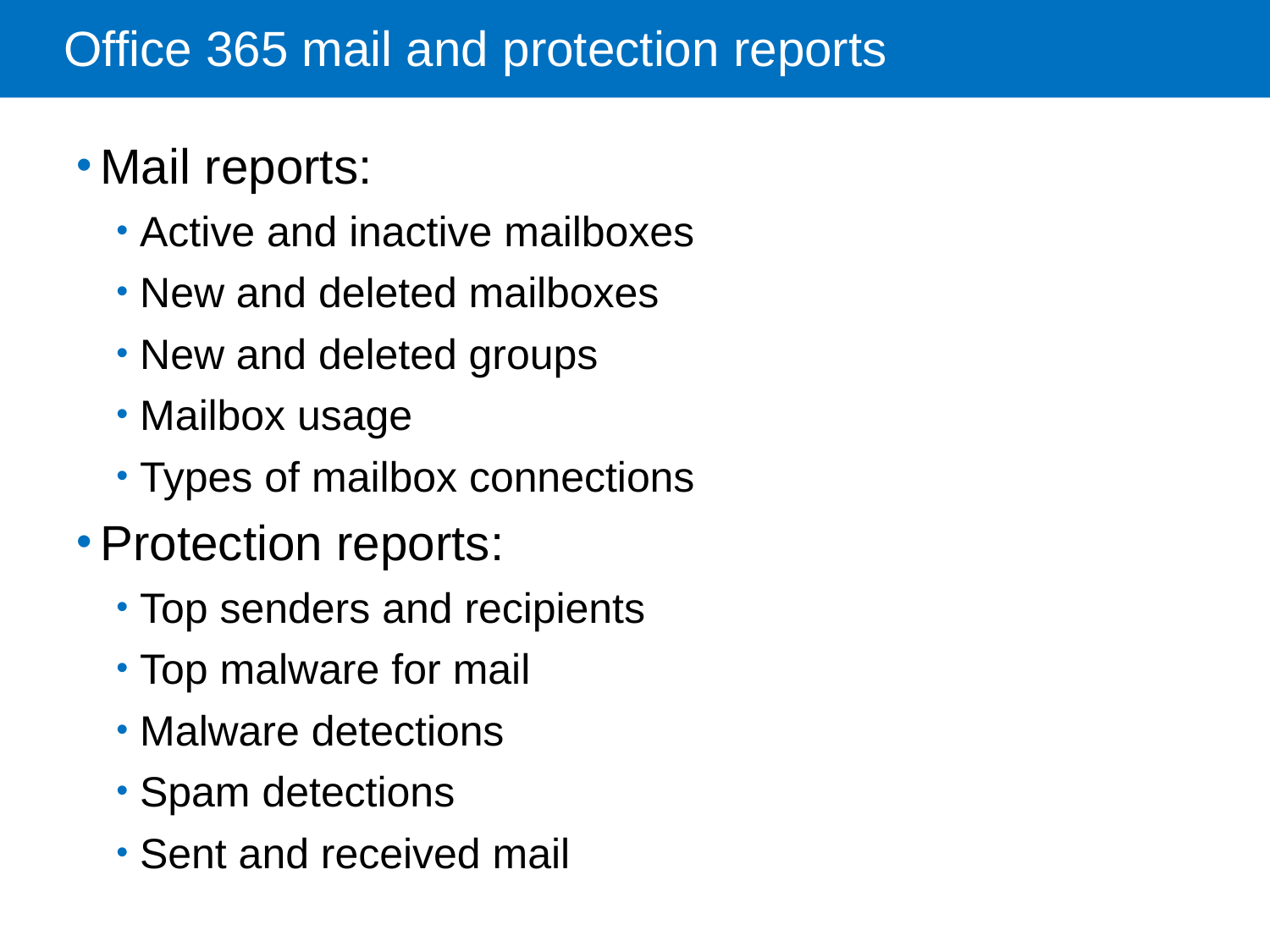

# Office 365 mail and protection reports
Mail reports:
Active and inactive mailboxes
New and deleted mailboxes
New and deleted groups
Mailbox usage
Types of mailbox connections
Protection reports:
Top senders and recipients
Top malware for mail
Malware detections
Spam detections
Sent and received mail